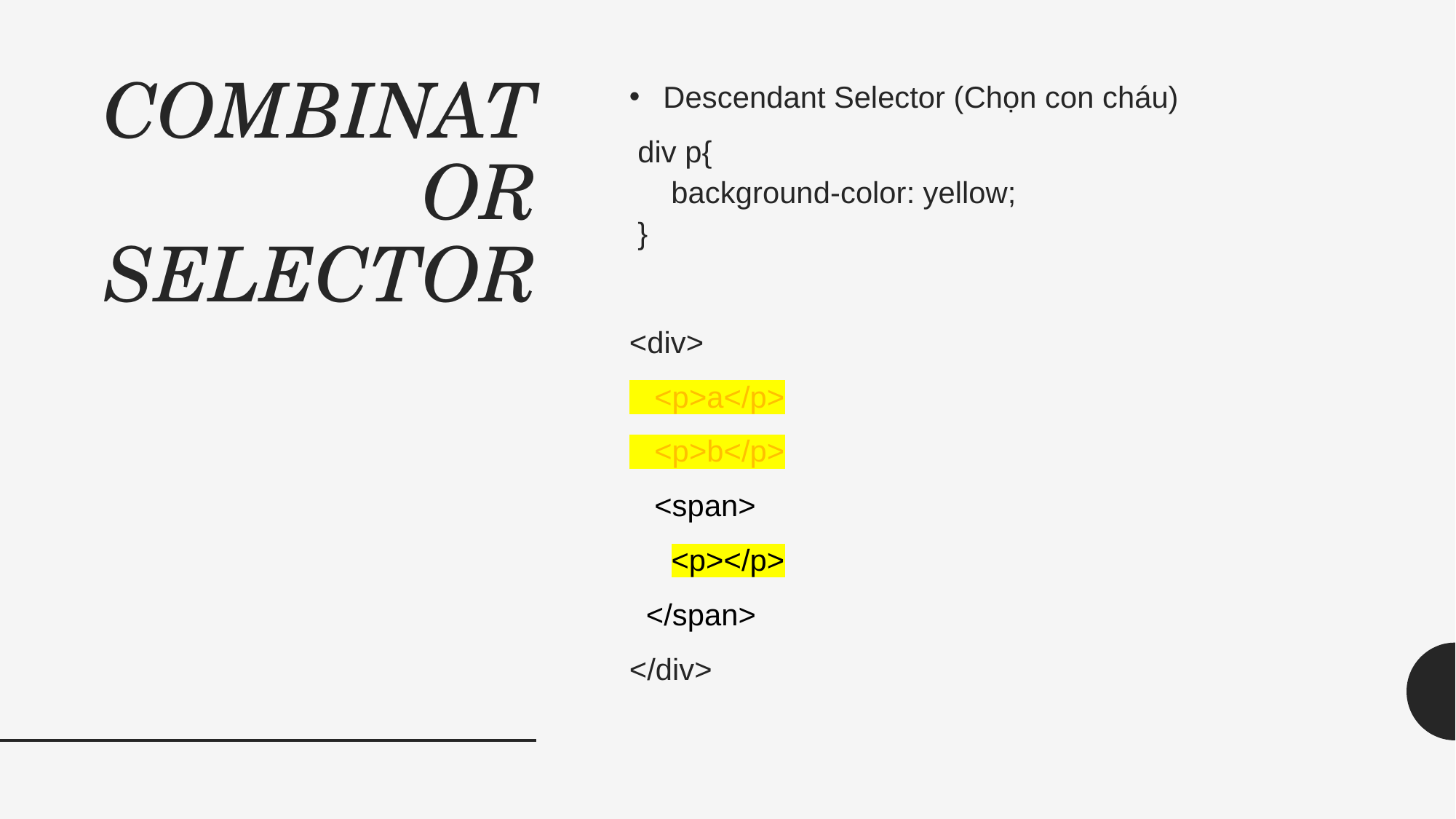

# COMBINATOR SELECTOR
Descendant Selector (Chọn con cháu)
 div p{
     background-color: yellow;
 }

<div>
   <p>a</p>
   <p>b</p>
   <span>
     <p></p>
  </span>
</div>